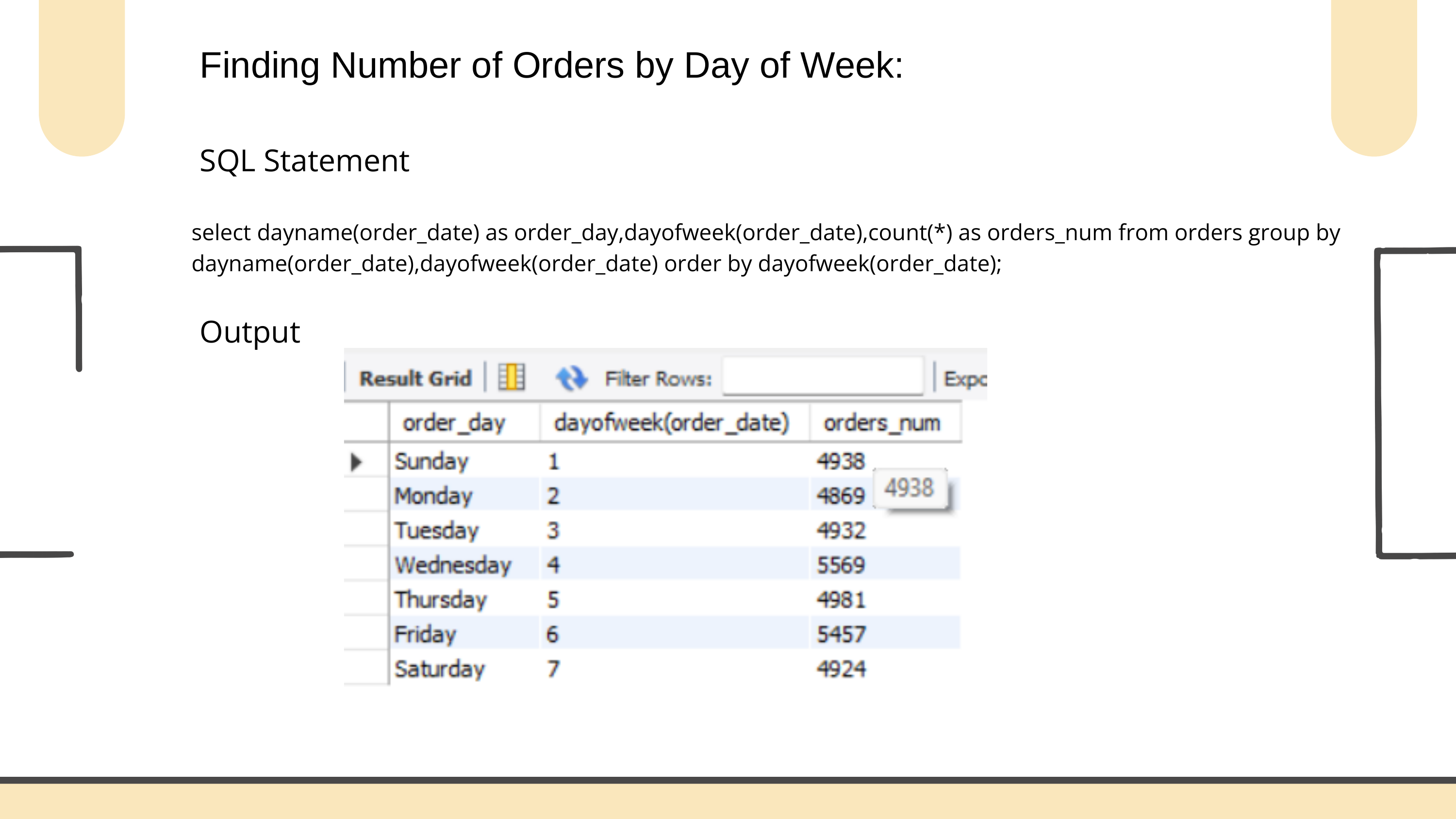

Finding Number of Orders by Day of Week:
SQL Statement
select dayname(order_date) as order_day,dayofweek(order_date),count(*) as orders_num from orders group by dayname(order_date),dayofweek(order_date) order by dayofweek(order_date);

Output